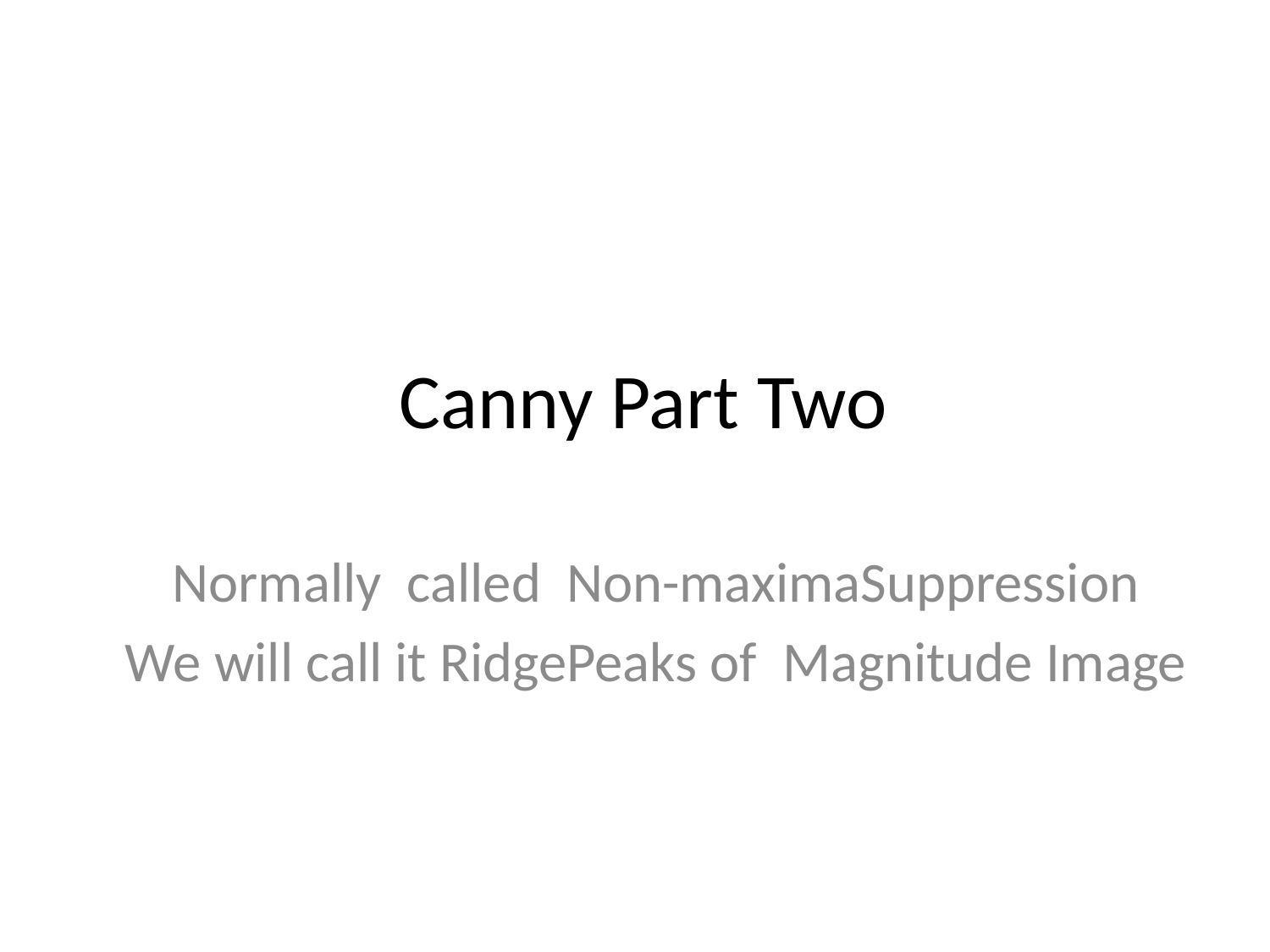

# Canny Part Two
Normally  called  Non-maximaSuppression
We will call it RidgePeaks of  Magnitude Image